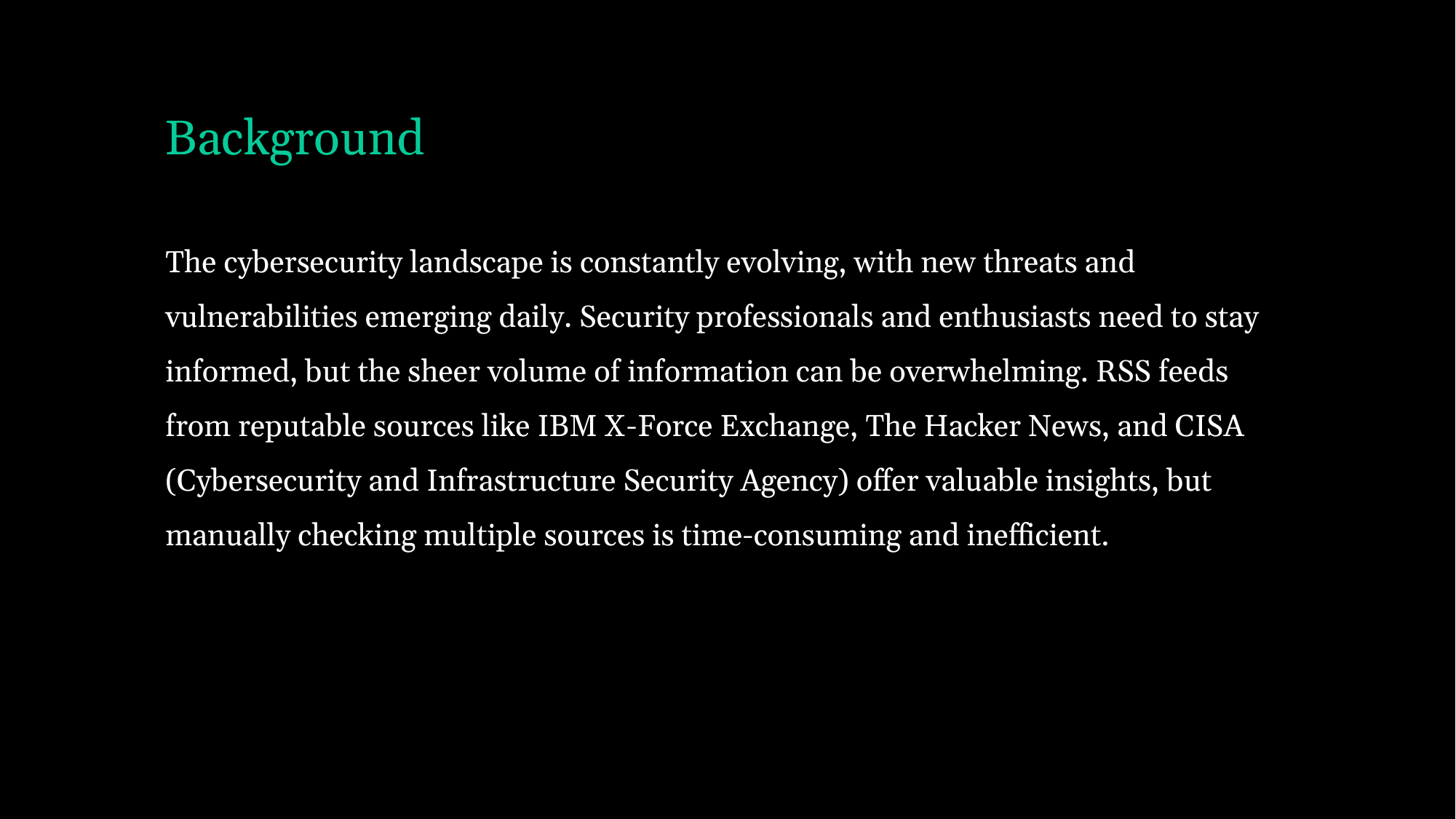

# Background
The cybersecurity landscape is constantly evolving, with new threats and vulnerabilities emerging daily. Security professionals and enthusiasts need to stay informed, but the sheer volume of information can be overwhelming. RSS feeds from reputable sources like IBM X-Force Exchange, The Hacker News, and CISA (Cybersecurity and Infrastructure Security Agency) offer valuable insights, but manually checking multiple sources is time-consuming and inefficient.